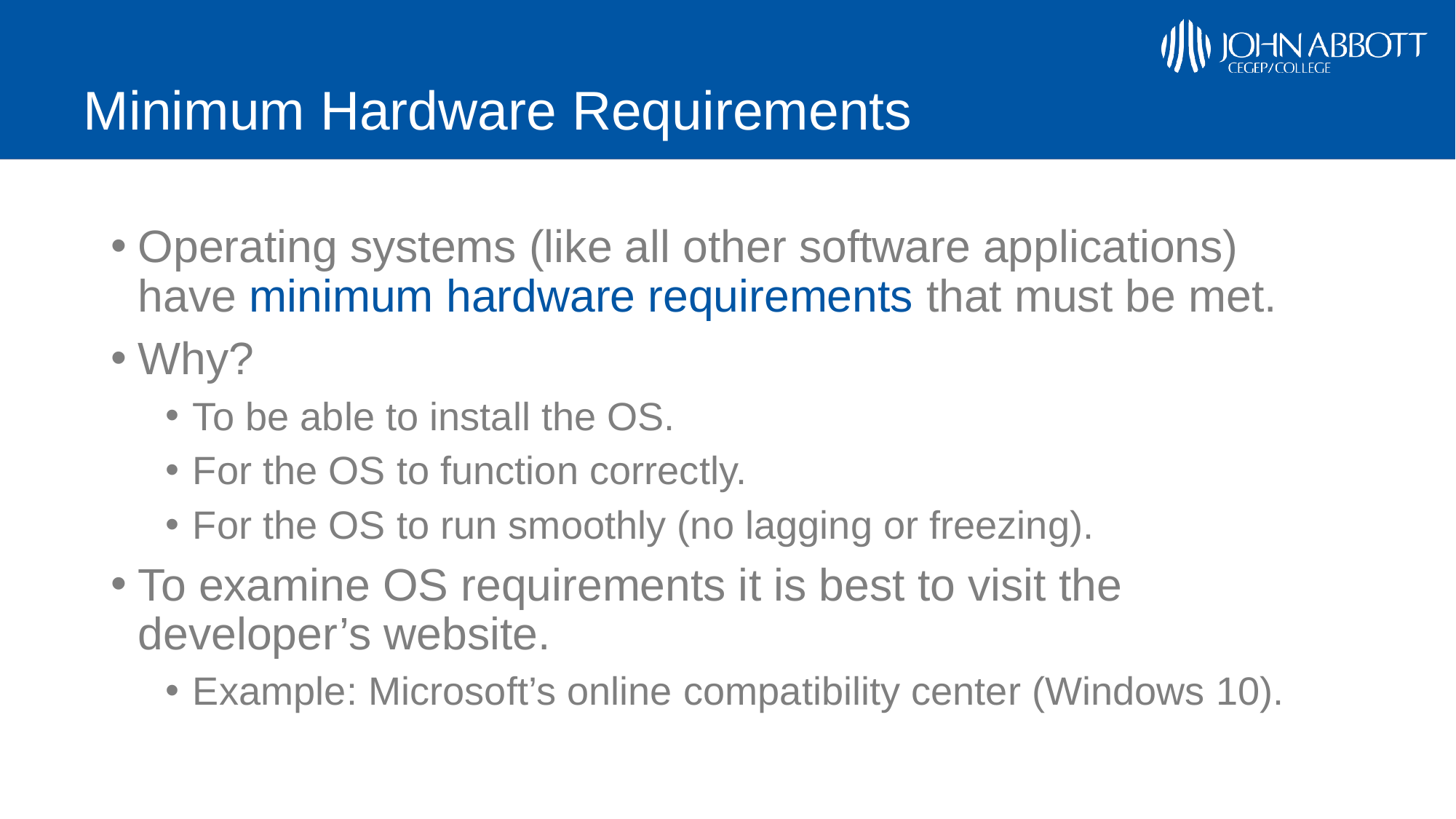

# Minimum Hardware Requirements
Operating systems (like all other software applications) have minimum hardware requirements that must be met.
Why?
To be able to install the OS.
For the OS to function correctly.
For the OS to run smoothly (no lagging or freezing).
To examine OS requirements it is best to visit the developer’s website.
Example: Microsoft’s online compatibility center (Windows 10).